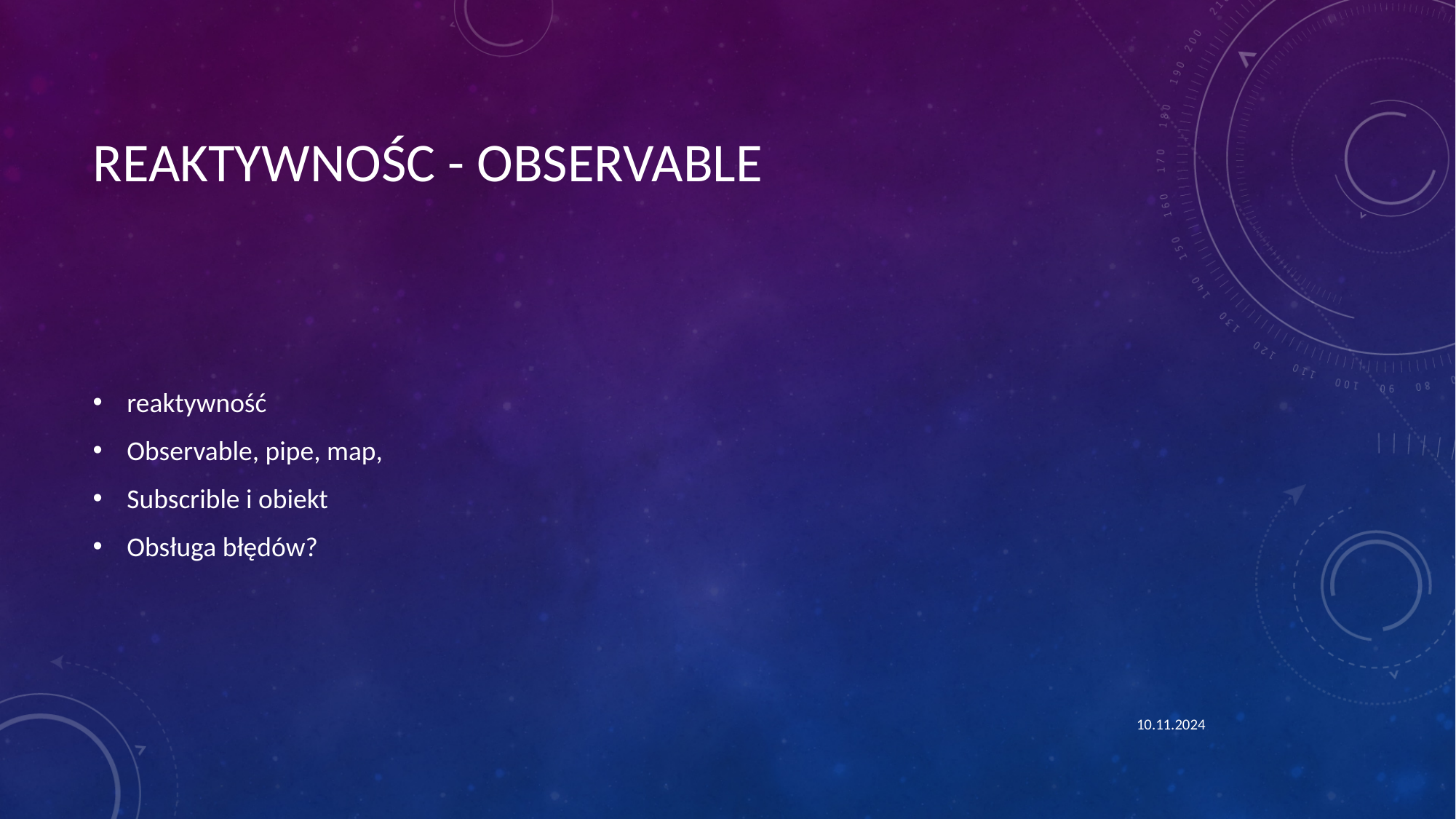

# Reaktywnośc - Observable
reaktywność
Observable, pipe, map,
Subscrible i obiekt
Obsługa błędów?
10.11.2024